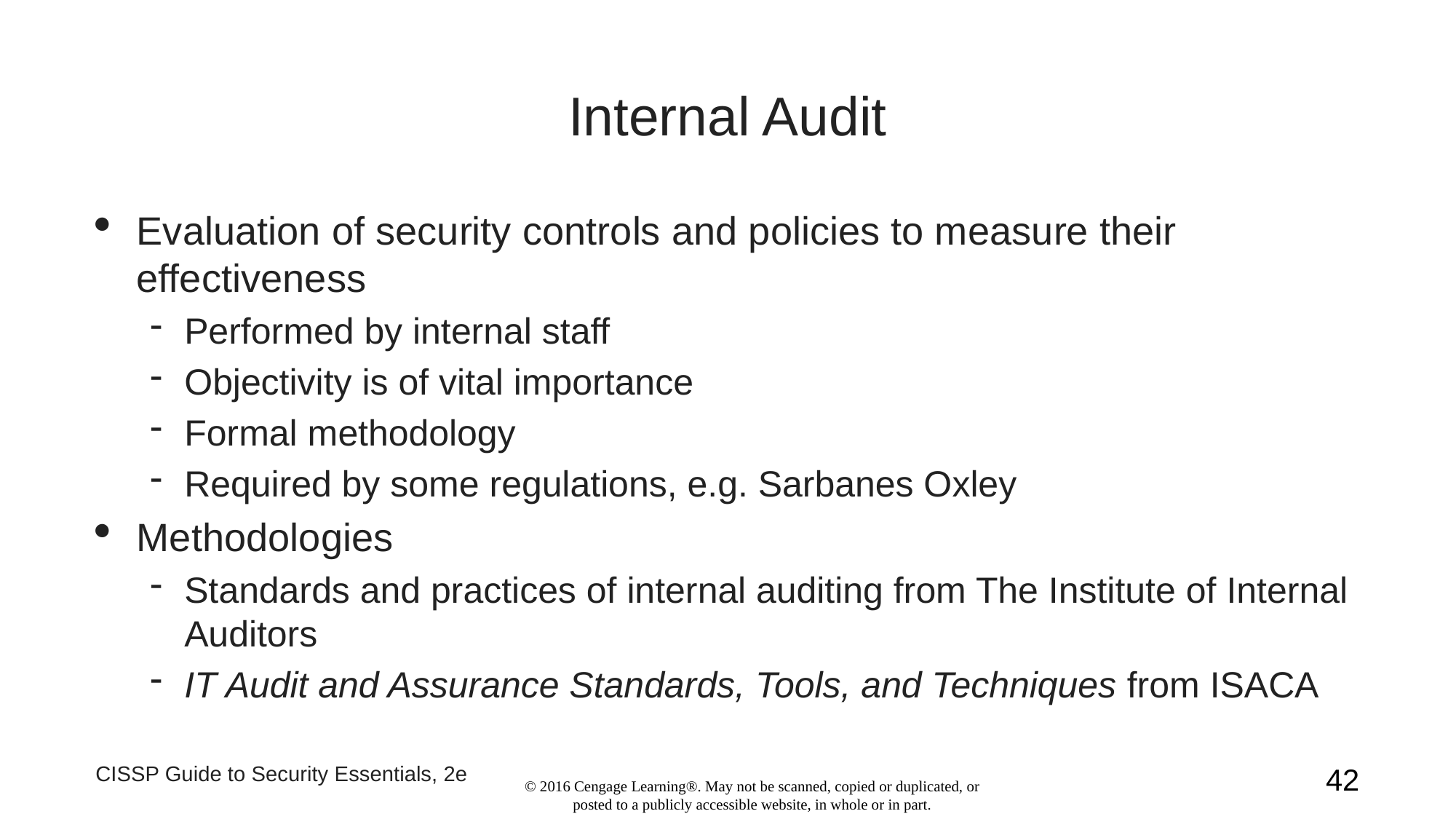

Internal Audit
Evaluation of security controls and policies to measure their effectiveness
Performed by internal staff
Objectivity is of vital importance
Formal methodology
Required by some regulations, e.g. Sarbanes Oxley
Methodologies
Standards and practices of internal auditing from The Institute of Internal Auditors
IT Audit and Assurance Standards, Tools, and Techniques from ISACA
CISSP Guide to Security Essentials, 2e
42
© 2016 Cengage Learning®. May not be scanned, copied or duplicated, or posted to a publicly accessible website, in whole or in part.